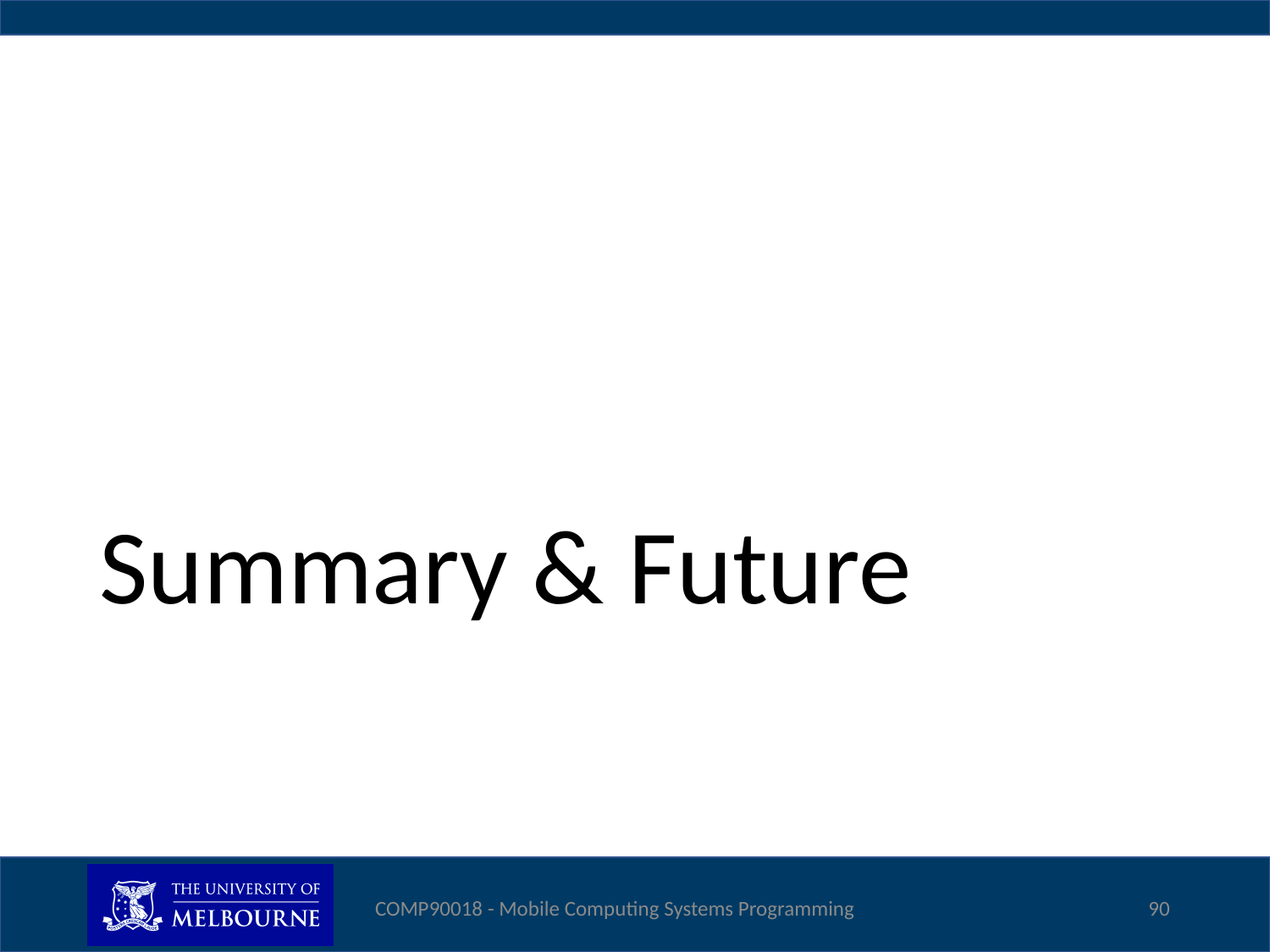

# Summary & Future

COMP90018 - Mobile Computing Systems Programming
90